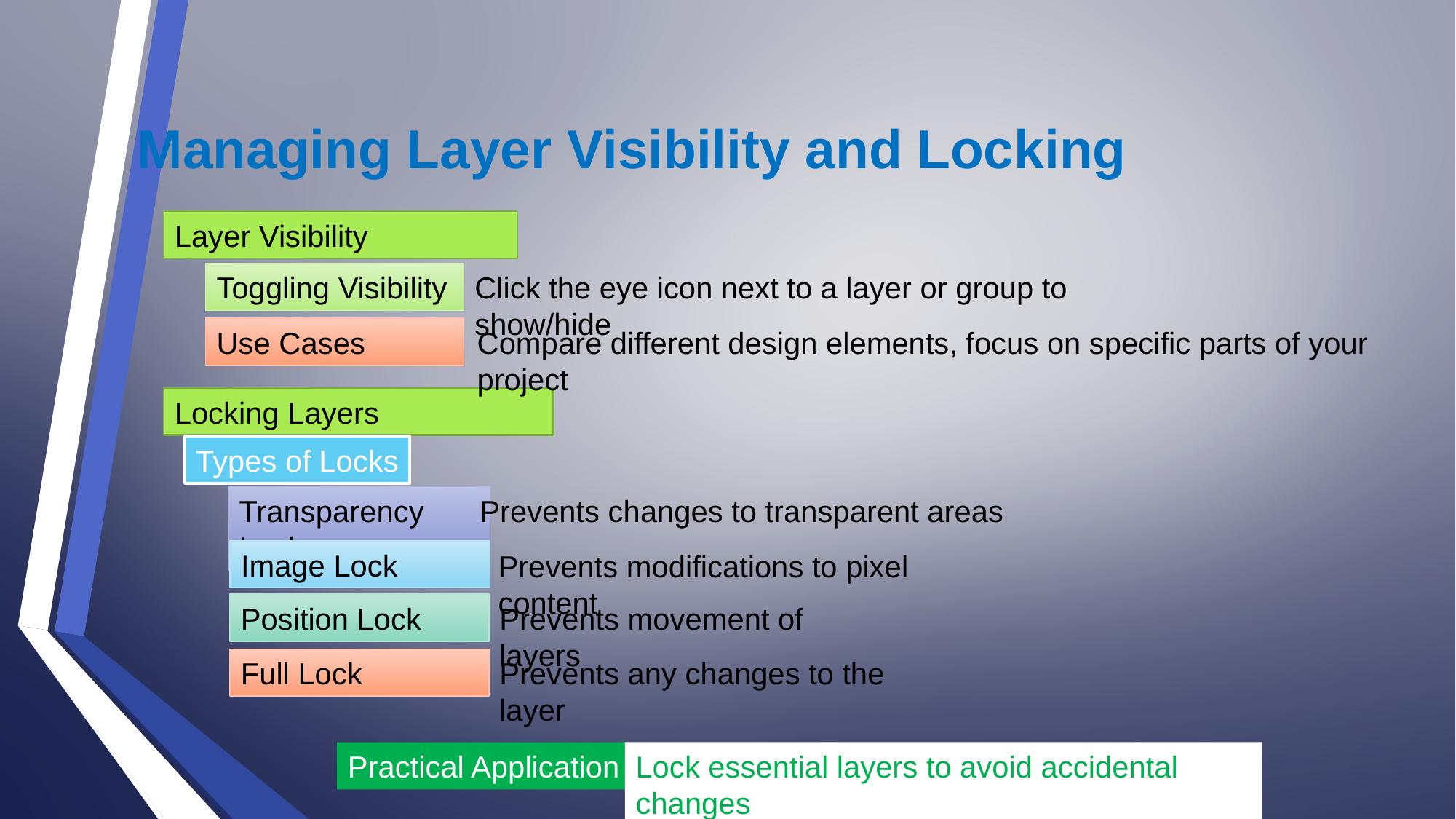

Managing Layer Visibility and Locking
Layer Visibility
Toggling Visibility
Click the eye icon next to a layer or group to show/hide
Use Cases
Compare different design elements, focus on specific parts of your project
Locking Layers
Types of Locks
Transparency Lock
Prevents changes to transparent areas
Image Lock
Prevents modifications to pixel content
Position Lock
Prevents movement of layers
Prevents any changes to the layer
Full Lock
Practical Application
Lock essential layers to avoid accidental changes